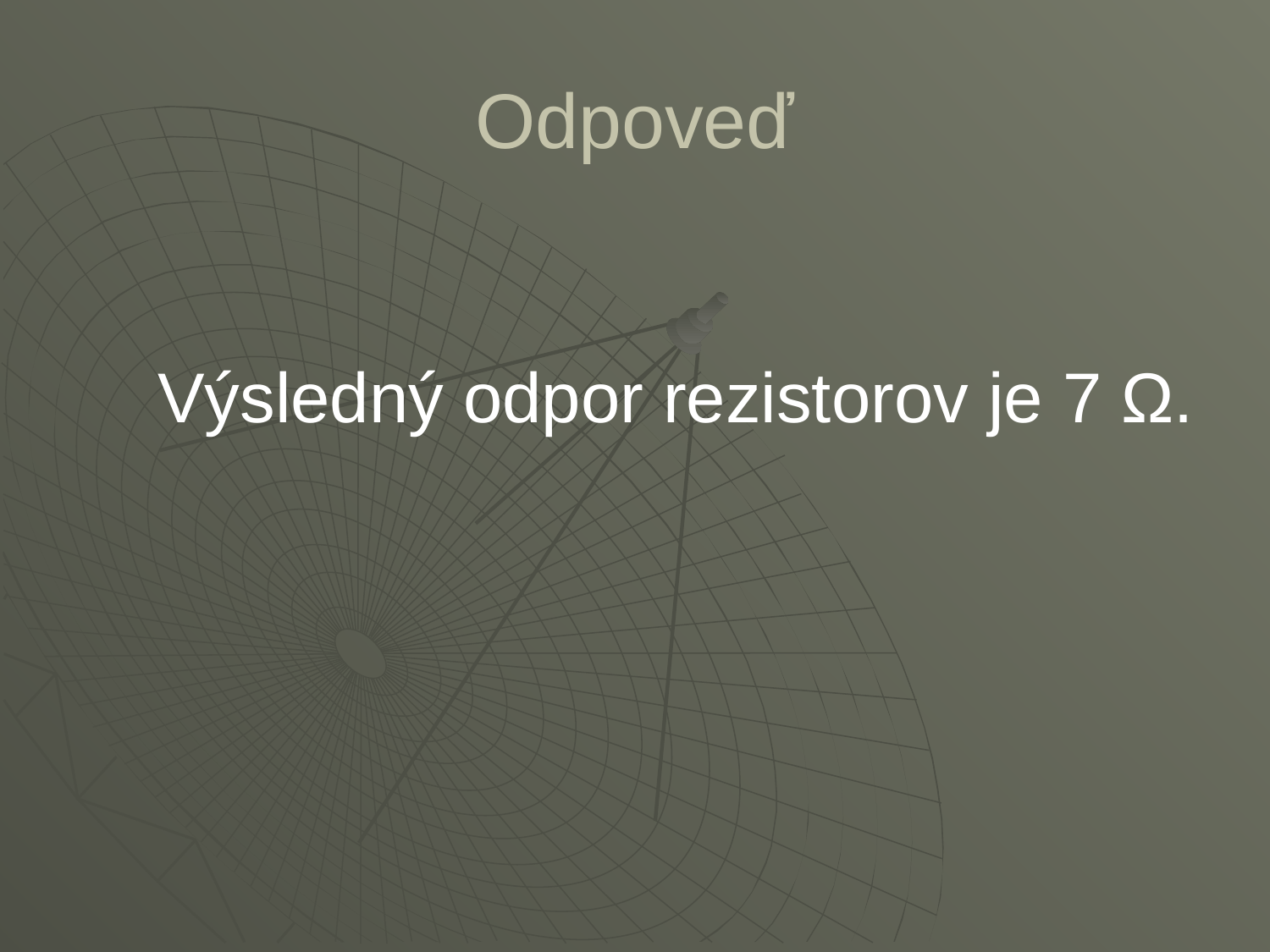

# Odpoveď
Výsledný odpor rezistorov je 7 Ω.